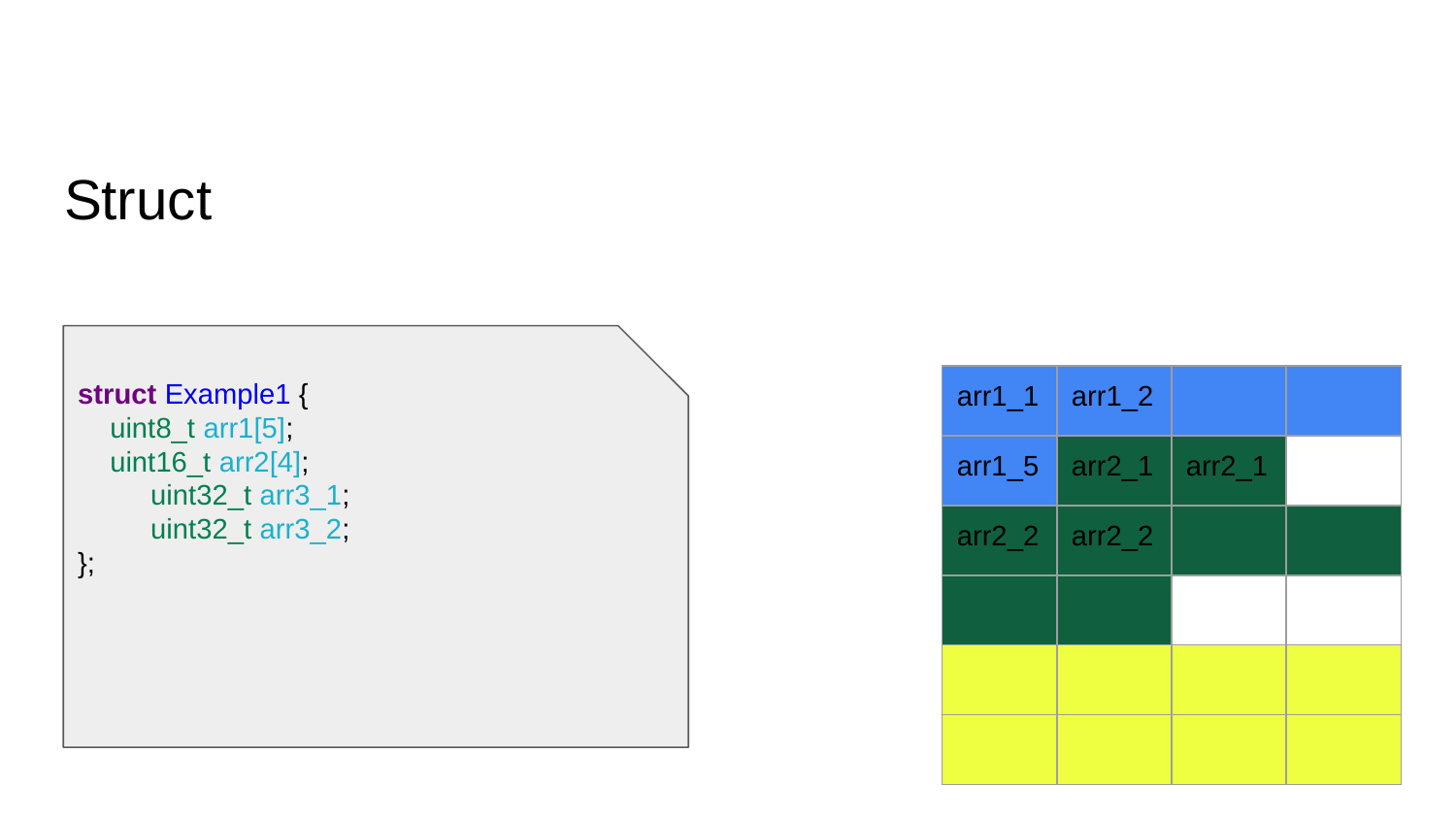

# Struct

struct Example1 {
    uint8_t arr1[5];
    uint16_t arr2[4];
uint32_t arr3_1;
uint32_t arr3_2;
};

| arr1\_1 | arr1\_2 |  |  |
| --- | --- | --- | --- |
| arr1\_5 | arr2\_1 | arr2\_1 |  |
| arr2\_2 | arr2\_2 |  |  |
|  |  |  |  |
|  |  |  |  |
|  |  |  |  |